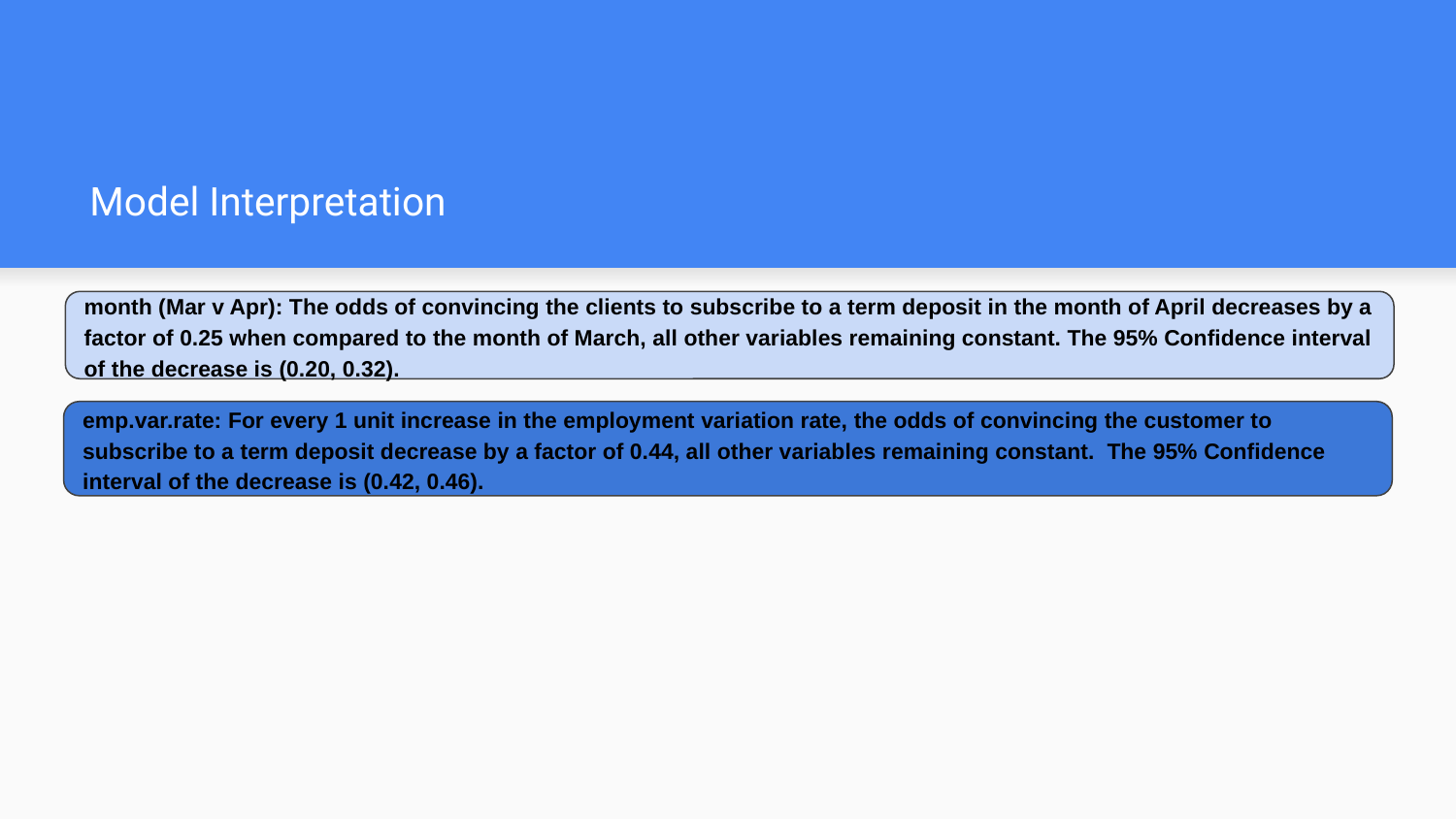

# Model Interpretation
month (Mar v Apr): The odds of convincing the clients to subscribe to a term deposit in the month of April decreases by a factor of 0.25 when compared to the month of March, all other variables remaining constant. The 95% Confidence interval of the decrease is (0.20, 0.32).
emp.var.rate: For every 1 unit increase in the employment variation rate, the odds of convincing the customer to subscribe to a term deposit decrease by a factor of 0.44, all other variables remaining constant.  The 95% Confidence interval of the decrease is (0.42, 0.46).